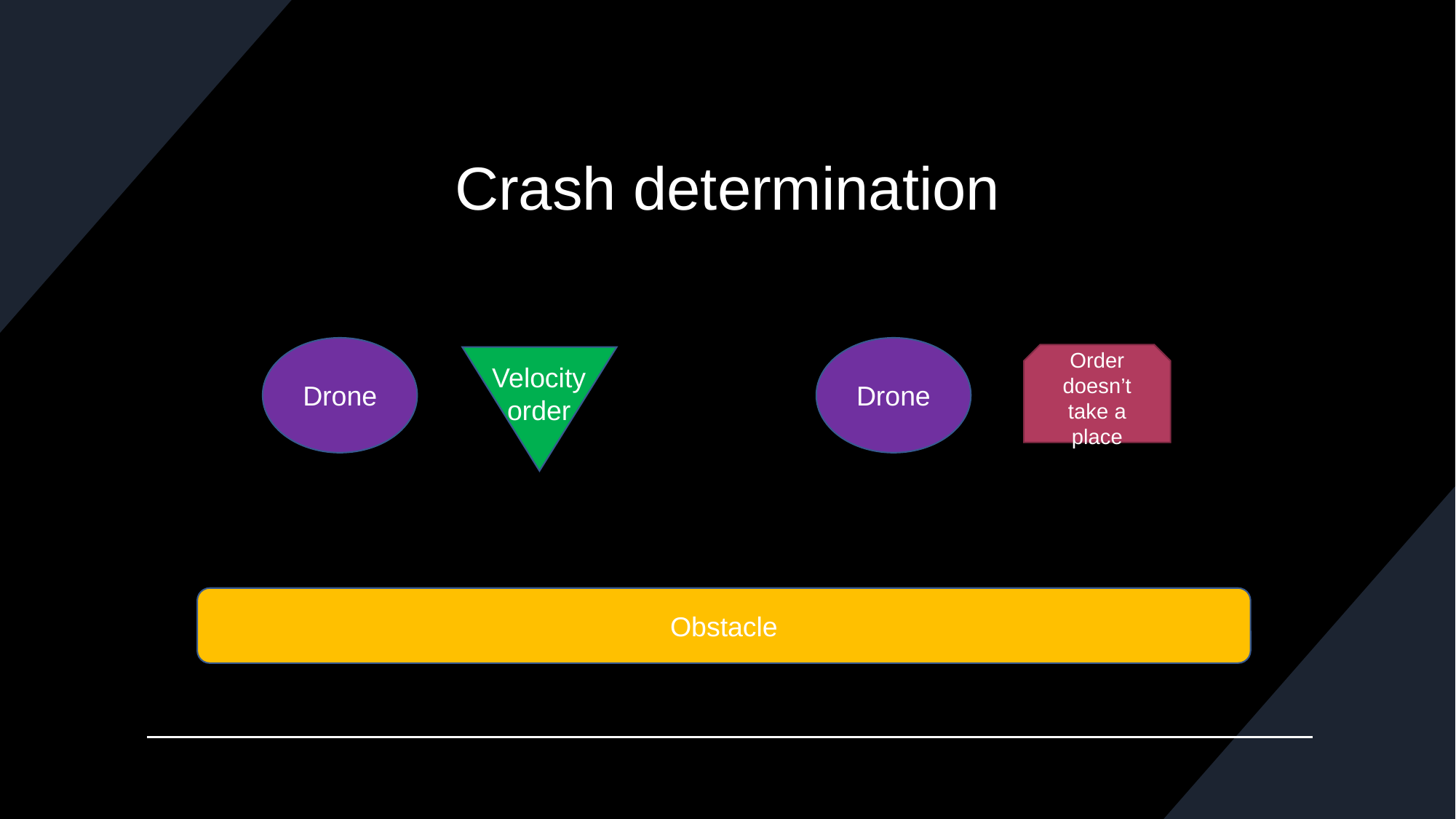

# Crash determination
Drone
Drone
Order doesn’t take a place

Velocity order
Obstacle